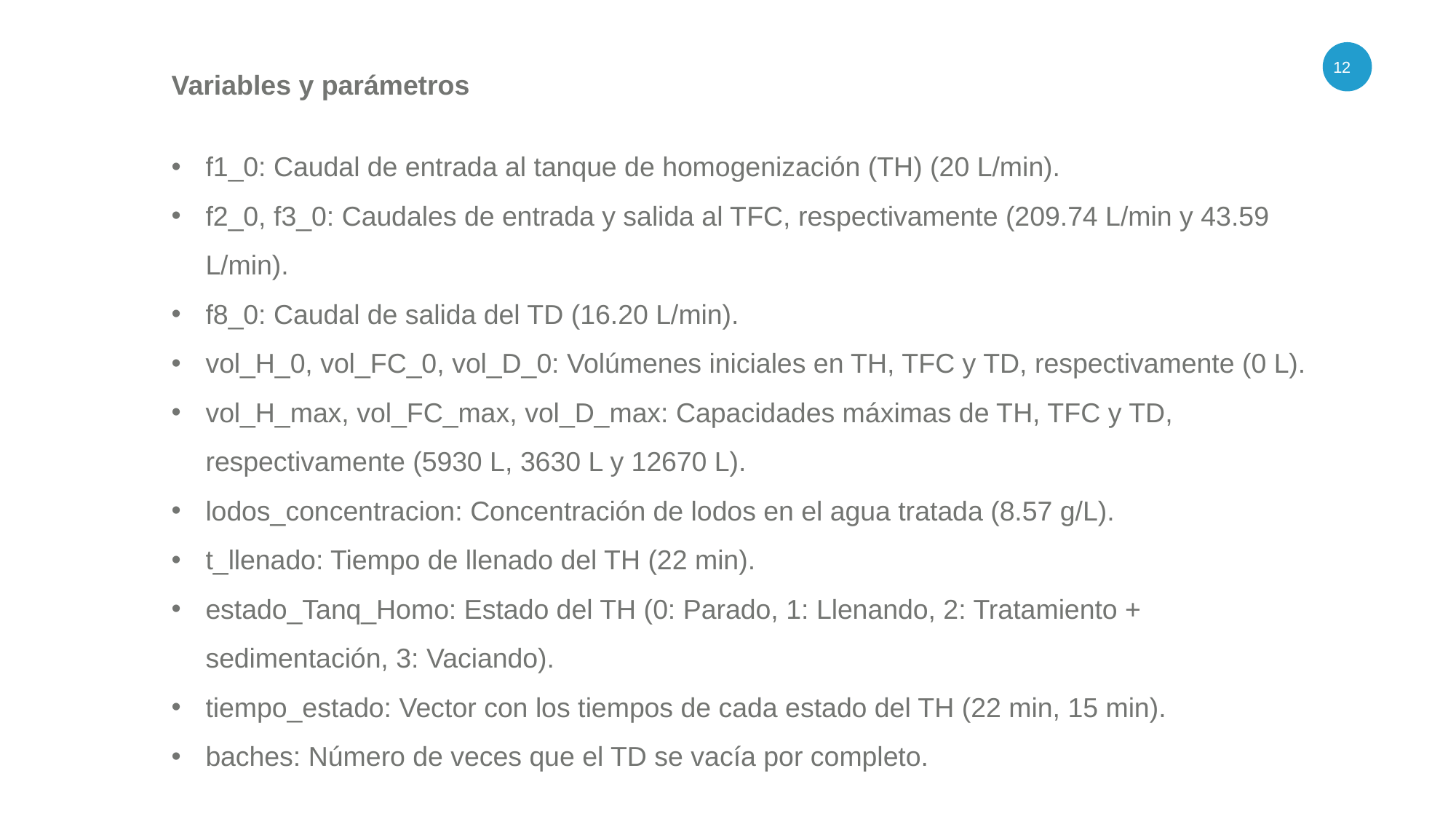

Variables y parámetros

f1_0: Caudal de entrada al tanque de homogenización (TH) (20 L/min).
f2_0, f3_0: Caudales de entrada y salida al TFC, respectivamente (209.74 L/min y 43.59 L/min).
f8_0: Caudal de salida del TD (16.20 L/min).
vol_H_0, vol_FC_0, vol_D_0: Volúmenes iniciales en TH, TFC y TD, respectivamente (0 L).
vol_H_max, vol_FC_max, vol_D_max: Capacidades máximas de TH, TFC y TD, respectivamente (5930 L, 3630 L y 12670 L).
lodos_concentracion: Concentración de lodos en el agua tratada (8.57 g/L).
t_llenado: Tiempo de llenado del TH (22 min).
estado_Tanq_Homo: Estado del TH (0: Parado, 1: Llenando, 2: Tratamiento + sedimentación, 3: Vaciando).
tiempo_estado: Vector con los tiempos de cada estado del TH (22 min, 15 min).
baches: Número de veces que el TD se vacía por completo.